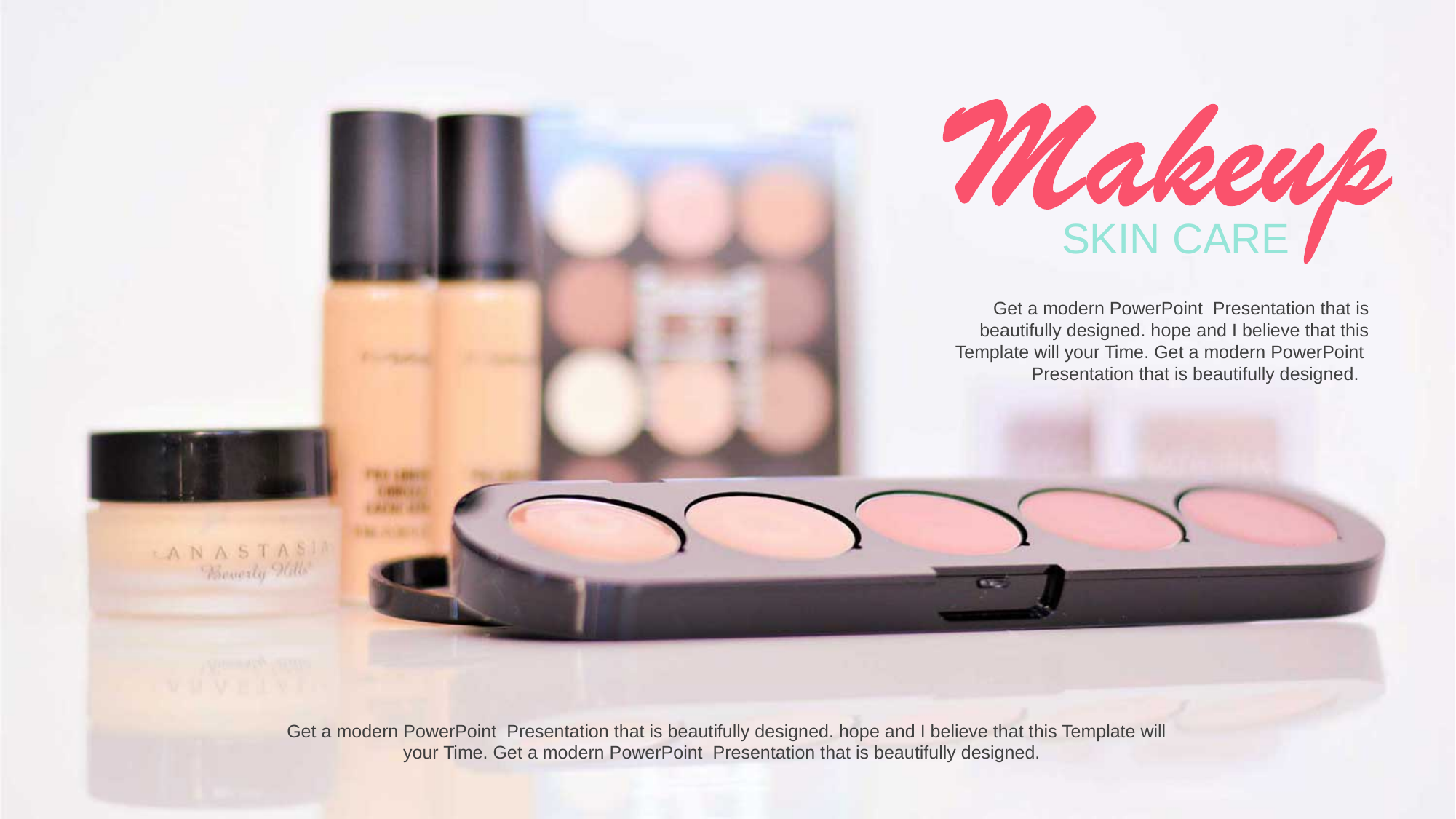

SKIN CARE
Get a modern PowerPoint  Presentation that is beautifully designed. hope and I believe that this Template will your Time. Get a modern PowerPoint  Presentation that is beautifully designed.
Get a modern PowerPoint  Presentation that is beautifully designed. hope and I believe that this Template will your Time. Get a modern PowerPoint  Presentation that is beautifully designed.